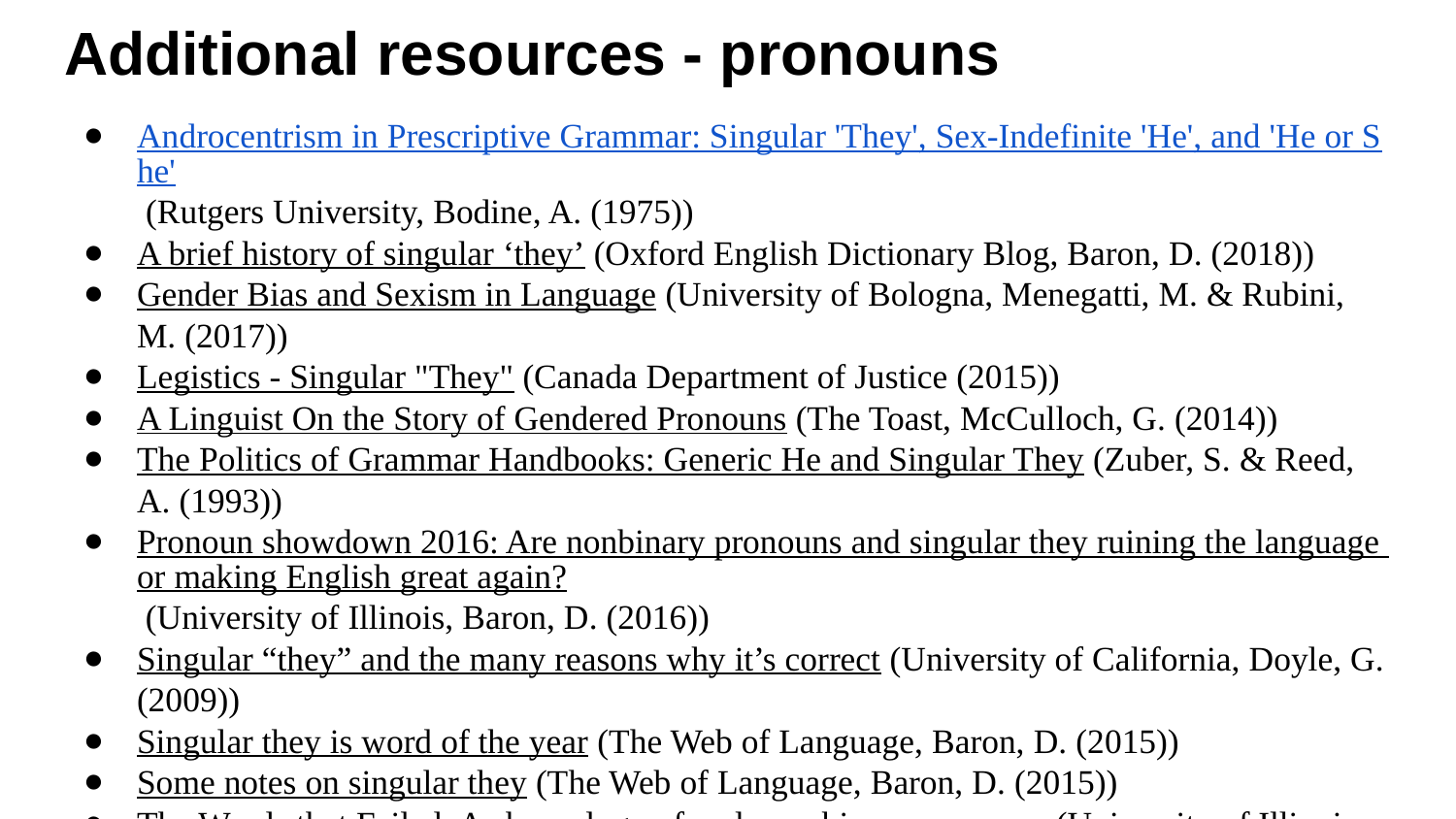

# Additional resources - pronouns
Androcentrism in Prescriptive Grammar: Singular 'They', Sex-Indefinite 'He', and 'He or She' (Rutgers University, Bodine, A. (1975))
A brief history of singular ‘they’ (Oxford English Dictionary Blog, Baron, D. (2018))
Gender Bias and Sexism in Language (University of Bologna, Menegatti, M. & Rubini, M. (2017))
Legistics - Singular "They" (Canada Department of Justice (2015))
A Linguist On the Story of Gendered Pronouns (The Toast, McCulloch, G. (2014))
The Politics of Grammar Handbooks: Generic He and Singular They (Zuber, S. & Reed, A. (1993))
Pronoun showdown 2016: Are nonbinary pronouns and singular they ruining the language or making English great again? (University of Illinois, Baron, D. (2016))
Singular “they” and the many reasons why it’s correct (University of California, Doyle, G. (2009))
Singular they is word of the year (The Web of Language, Baron, D. (2015))
Some notes on singular they (The Web of Language, Baron, D. (2015))
The Words that Failed: A chronology of early nonbinary pronouns (University of Illinois, Baron, D. (2016?))